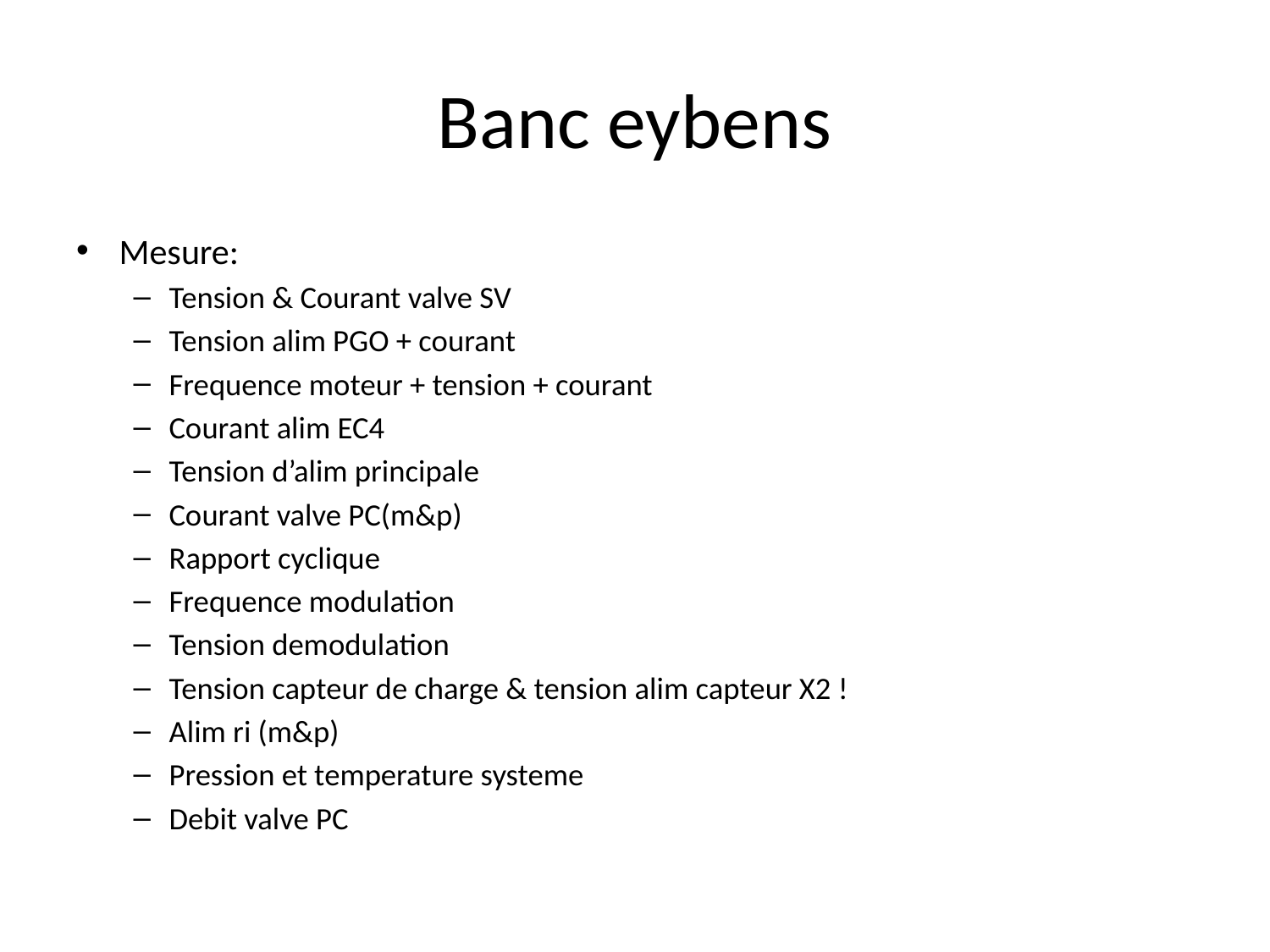

# Banc eybens
Mesure:
Tension & Courant valve SV
Tension alim PGO + courant
Frequence moteur + tension + courant
Courant alim EC4
Tension d’alim principale
Courant valve PC(m&p)
Rapport cyclique
Frequence modulation
Tension demodulation
Tension capteur de charge & tension alim capteur X2 !
Alim ri (m&p)
Pression et temperature systeme
Debit valve PC